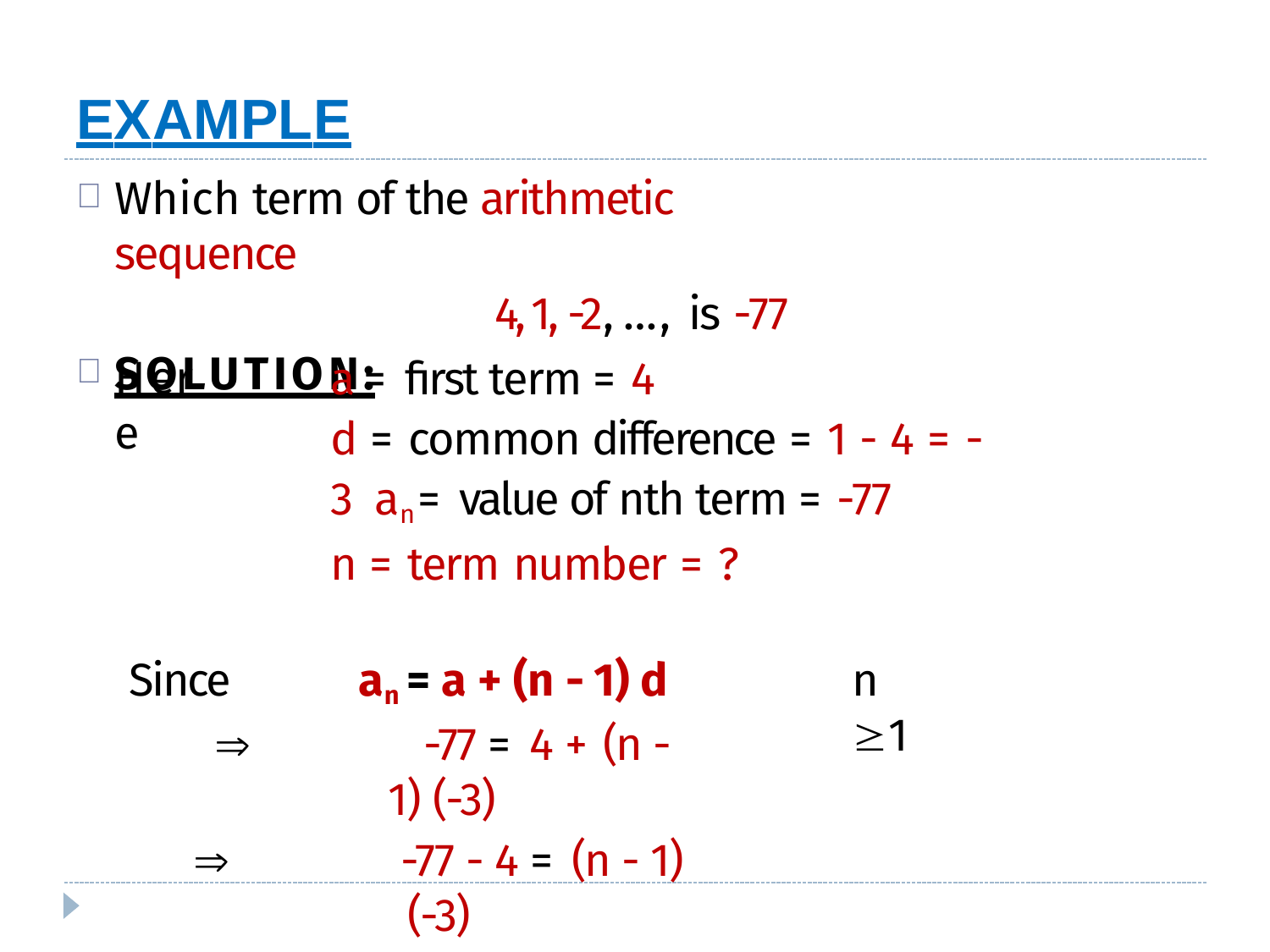

# EXAMPLE
Which term of the arithmetic sequence
4, 1, -2, …, is -77
SOLUTION:
a = first term = 4
d = common difference = 1 - 4 = -3  an = value of nth term = -77
n = term number = ?
Here
Since	an = a + (n - 1) d
⇒	-77 = 4 + (n - 1) (-3)
⇒	-77 - 4 = (n - 1) (-3)
n ≥1